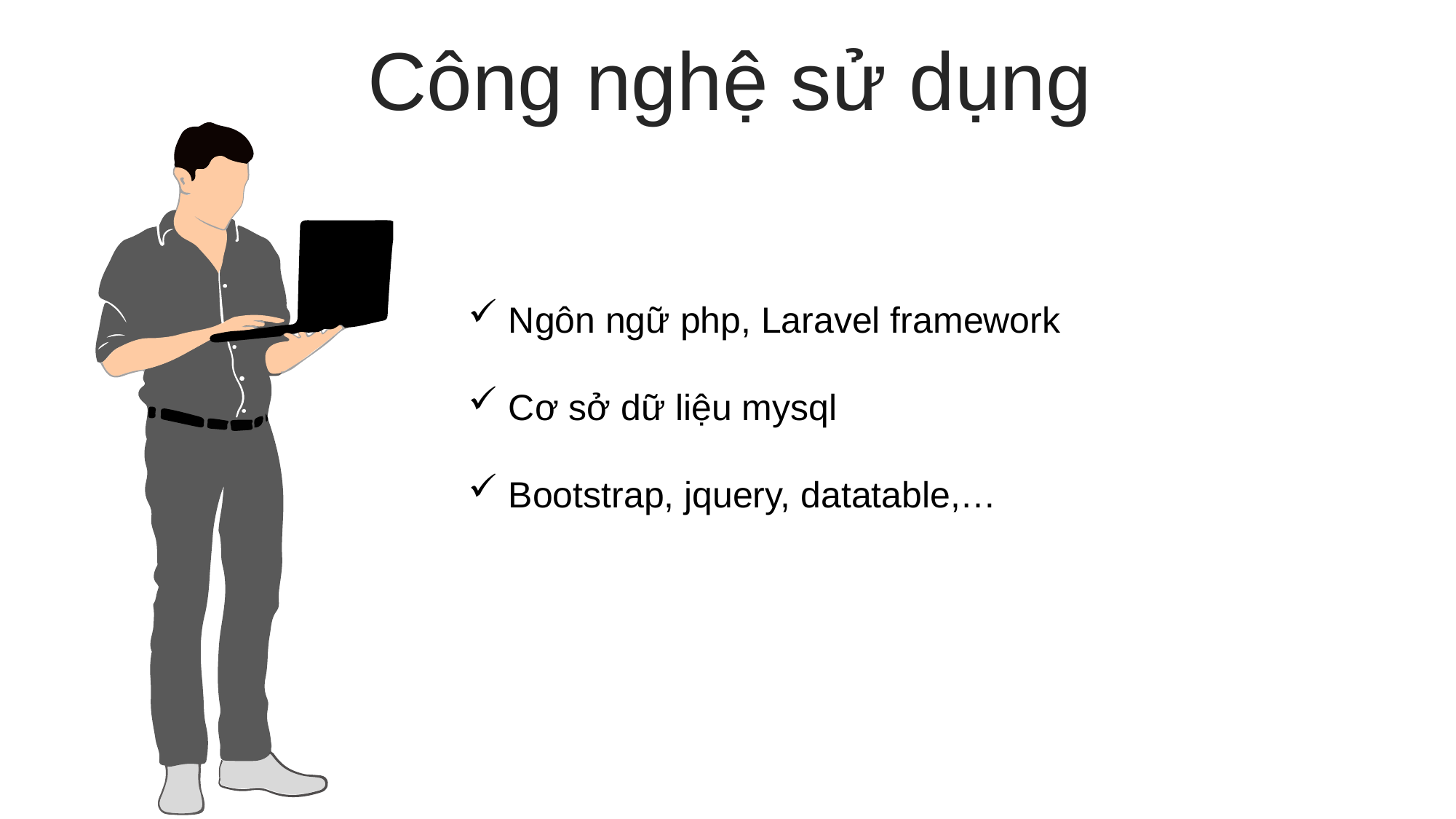

Công nghệ sử dụng

 Ngôn ngữ php, Laravel framework

 Cơ sở dữ liệu mysql

 Bootstrap, jquery, datatable,…